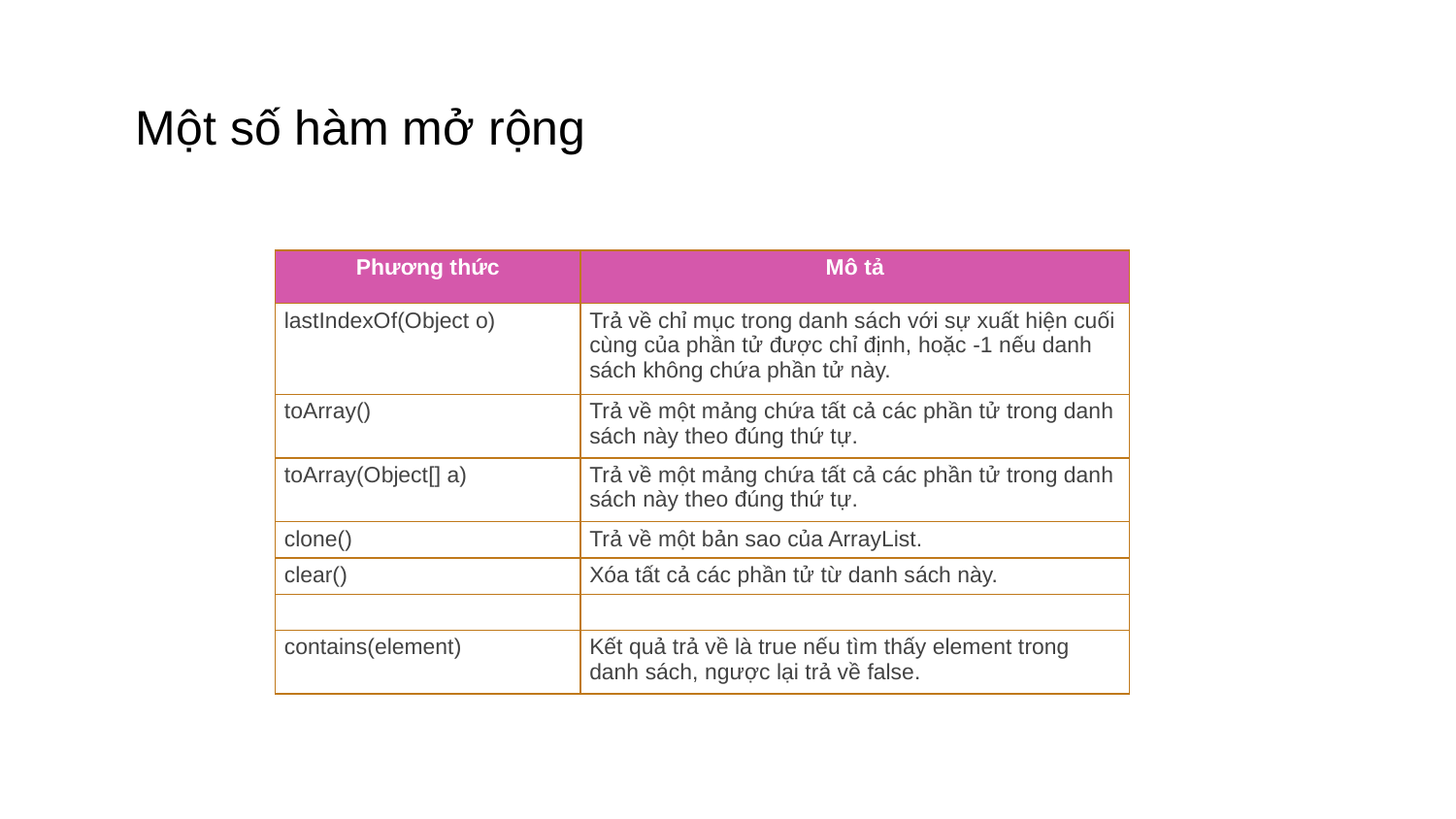

Một số hàm mở rộng
| Phương thức | Mô tả |
| --- | --- |
| lastIndexOf(Object o) | Trả về chỉ mục trong danh sách với sự xuất hiện cuối cùng của phần tử được chỉ định, hoặc -1 nếu danh sách không chứa phần tử này. |
| toArray() | Trả về một mảng chứa tất cả các phần tử trong danh sách này theo đúng thứ tự. |
| toArray(Object[] a) | Trả về một mảng chứa tất cả các phần tử trong danh sách này theo đúng thứ tự. |
| clone() | Trả về một bản sao của ArrayList. |
| clear() | Xóa tất cả các phần tử từ danh sách này. |
|  |  |
| contains(element) | Kết quả trả về là true nếu tìm thấy element trong danh sách, ngược lại trả về false. |